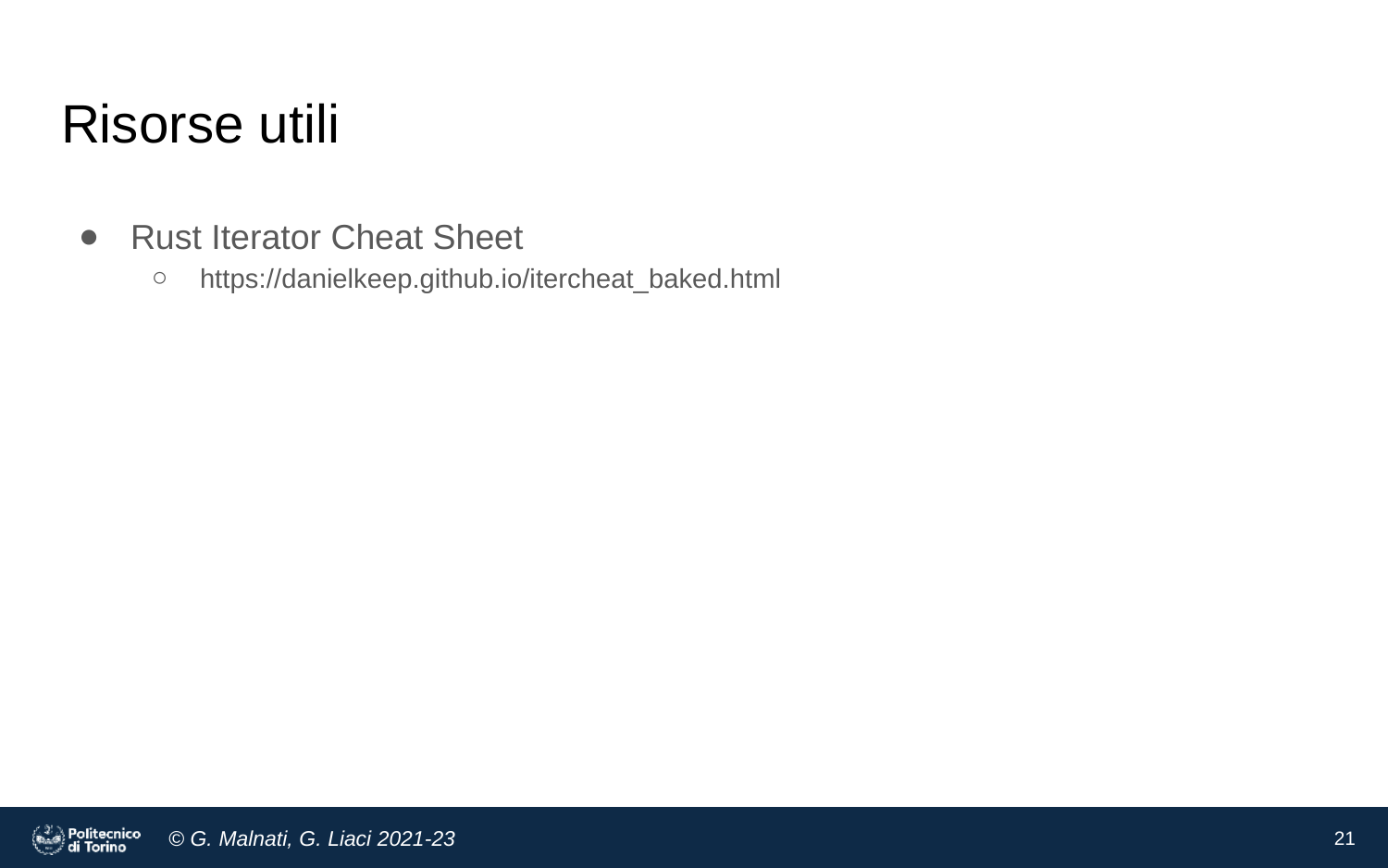

# Risorse utili
Rust Iterator Cheat Sheet
https://danielkeep.github.io/itercheat_baked.html
21